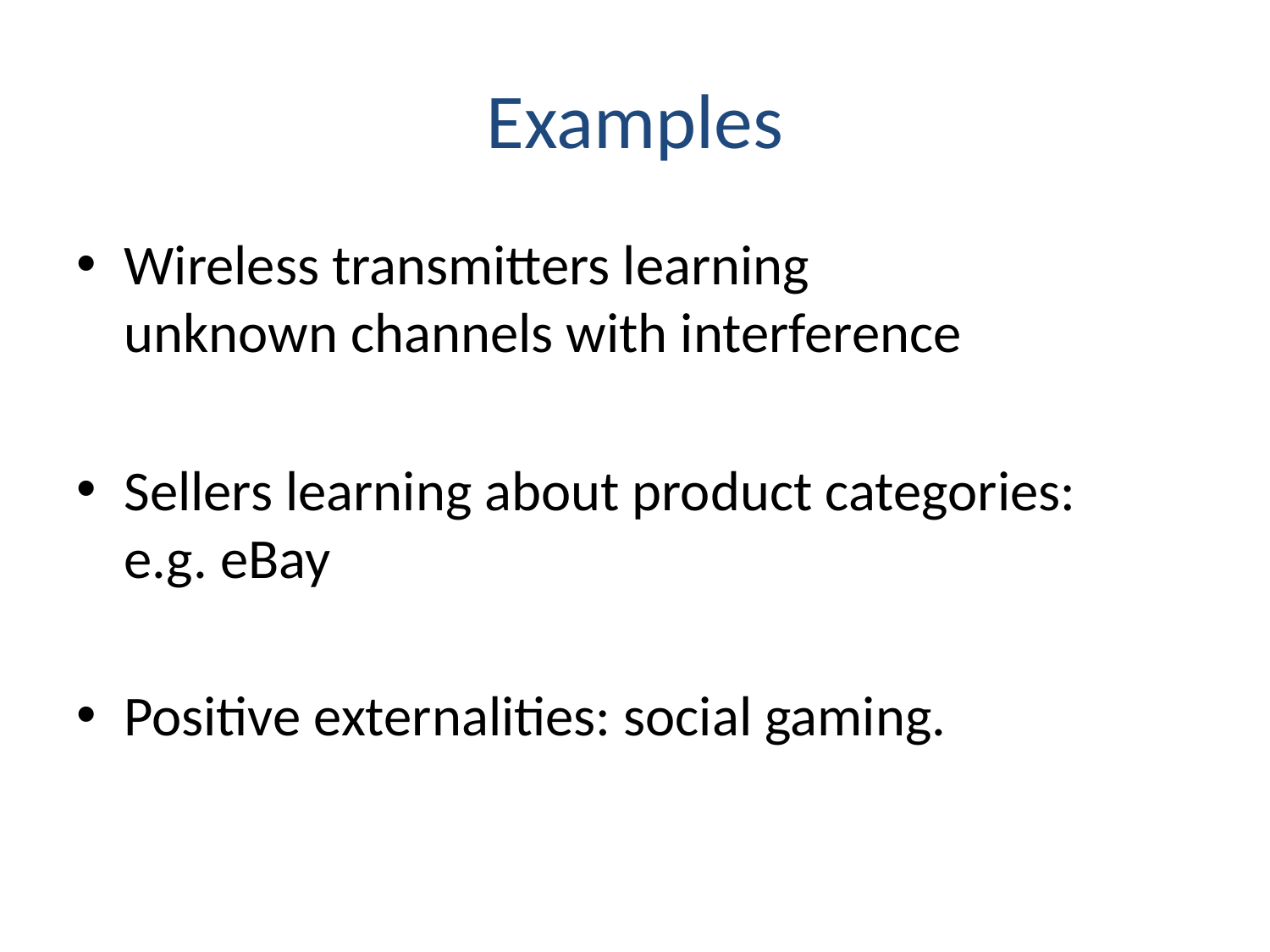

# Examples
Wireless transmitters learning
unknown channels with interference

Sellers learning about product categories:
e.g. eBay

Positive externalities: social gaming.